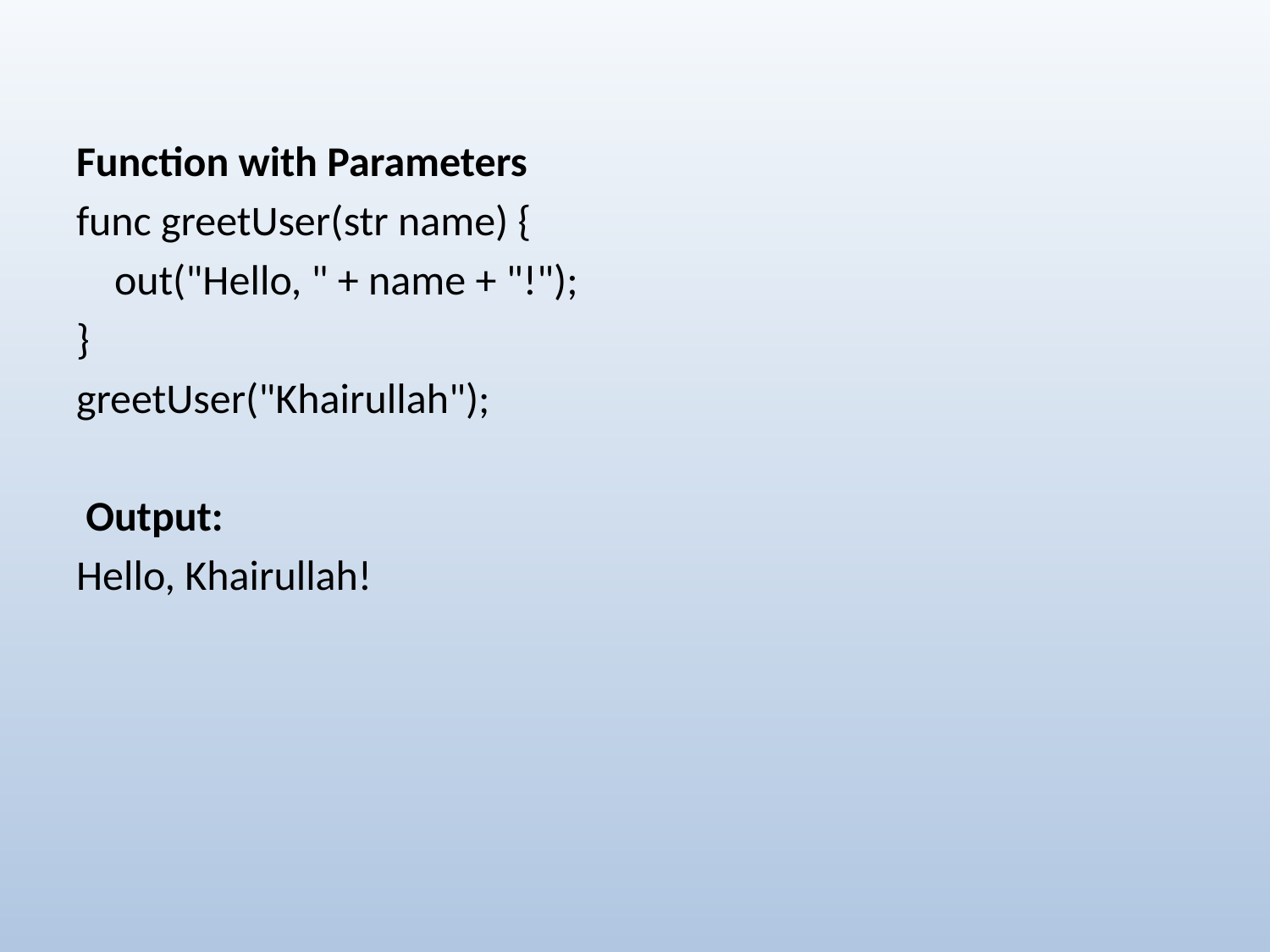

Function with Parameters
func greetUser(str name) {
    out("Hello, " + name + "!");
}
greetUser("Khairullah");

 Output:
Hello, Khairullah!